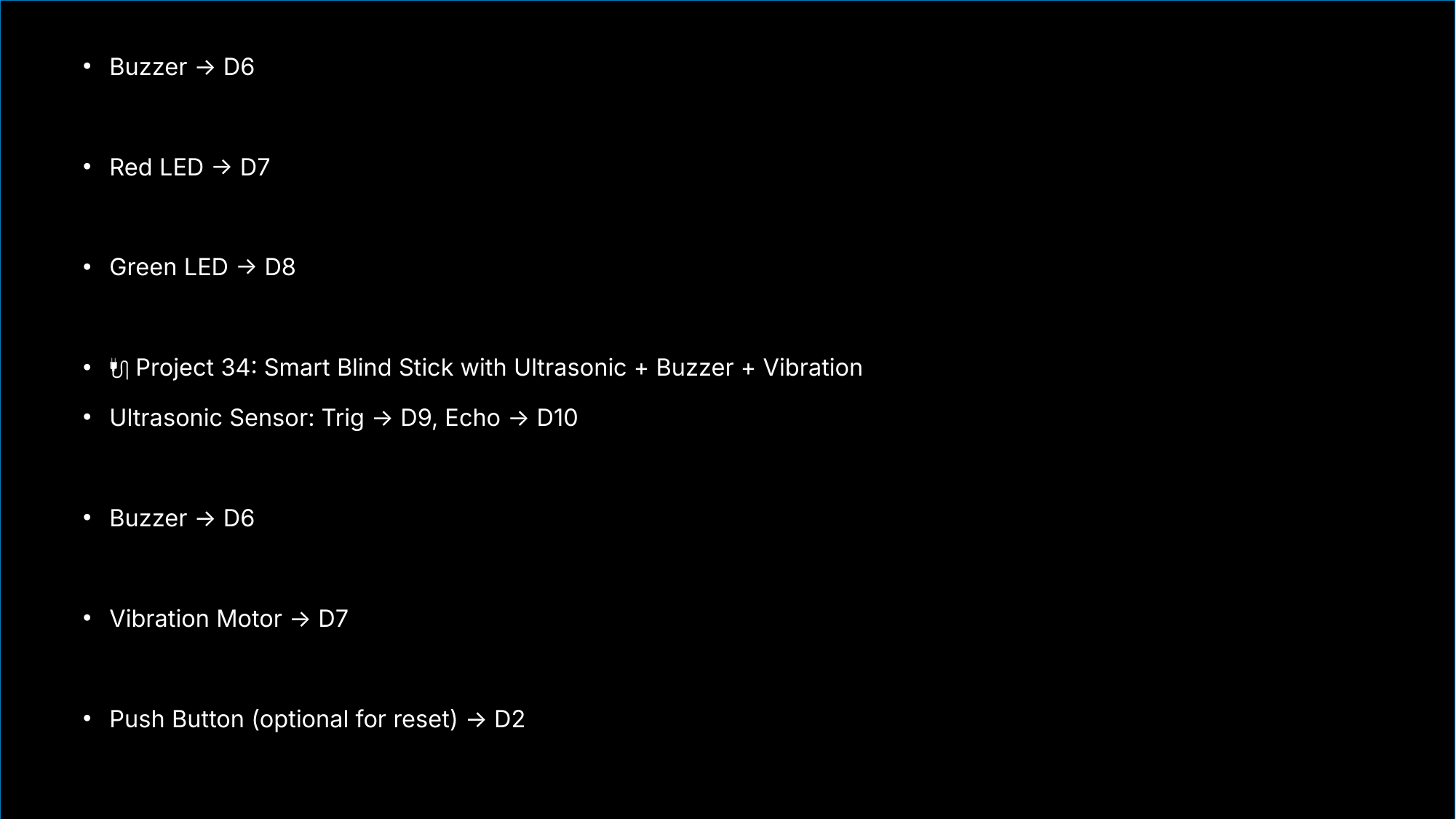

Buzzer → D6

Red LED → D7

Green LED → D8

🔌 Project 34: Smart Blind Stick with Ultrasonic + Buzzer + Vibration
Ultrasonic Sensor: Trig → D9, Echo → D10

Buzzer → D6

Vibration Motor → D7

Push Button (optional for reset) → D2